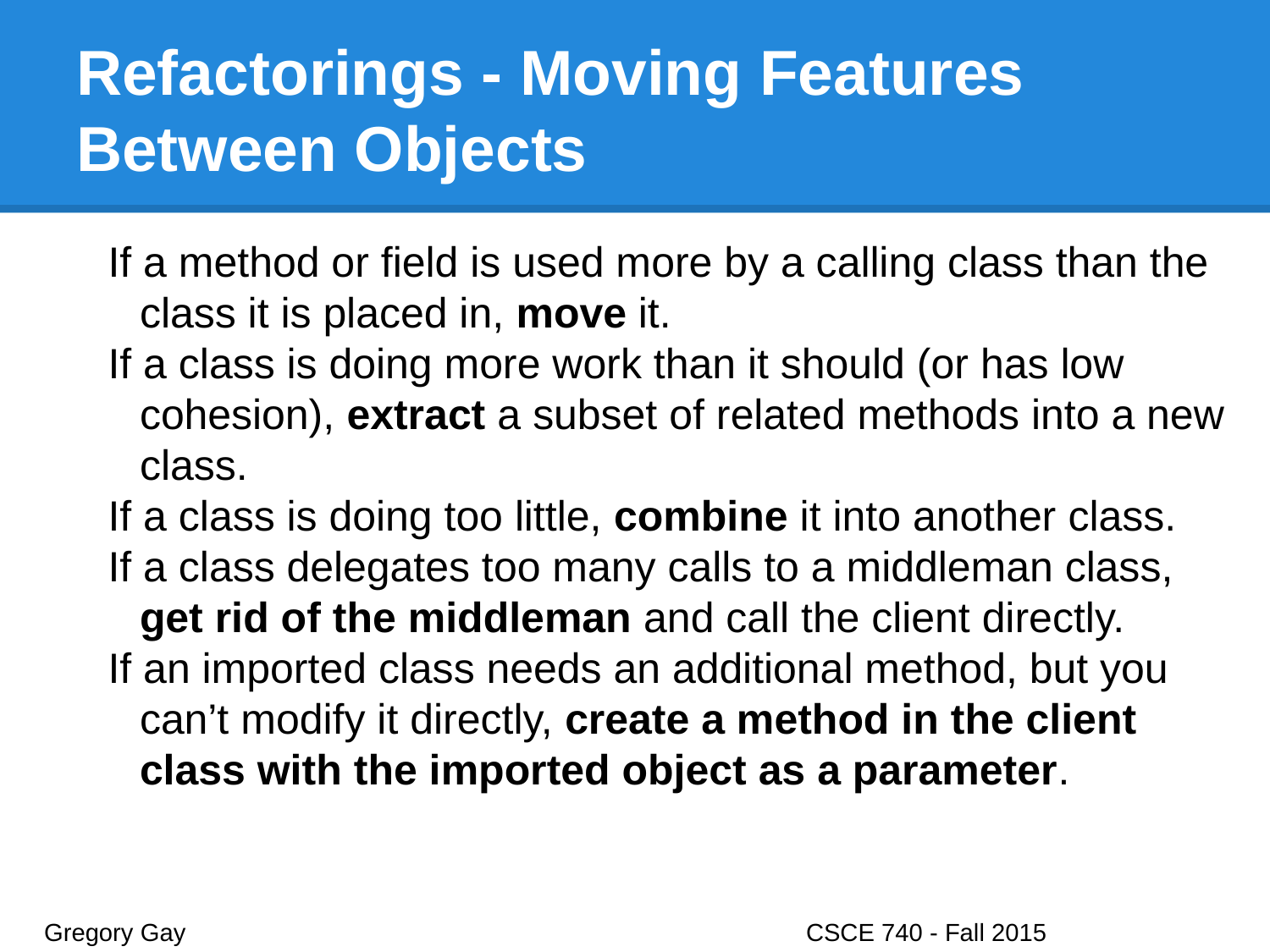

# Refactorings - Moving Features Between Objects
If a method or field is used more by a calling class than the class it is placed in, move it.
If a class is doing more work than it should (or has low cohesion), extract a subset of related methods into a new class.
If a class is doing too little, combine it into another class.
If a class delegates too many calls to a middleman class, get rid of the middleman and call the client directly.
If an imported class needs an additional method, but you can’t modify it directly, create a method in the client class with the imported object as a parameter.
Gregory Gay					CSCE 740 - Fall 2015								20